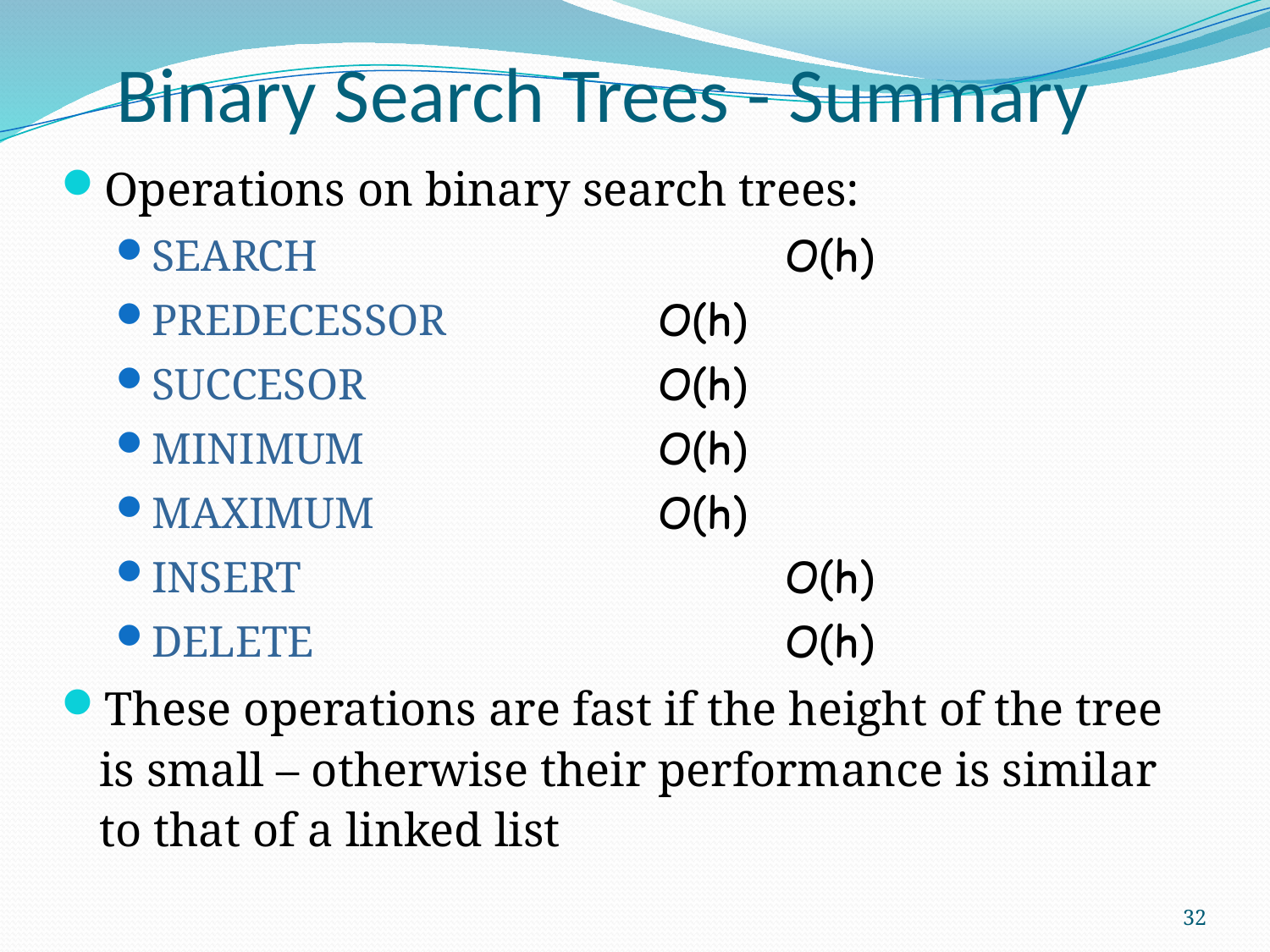

# Binary Search Trees - Summary
Operations on binary search trees:
SEARCH				O(h)
PREDECESSOR		O(h)
SUCCESOR			O(h)
MINIMUM			O(h)
MAXIMUM			O(h)
INSERT				O(h)
DELETE				O(h)
These operations are fast if the height of the tree is small – otherwise their performance is similar to that of a linked list
32